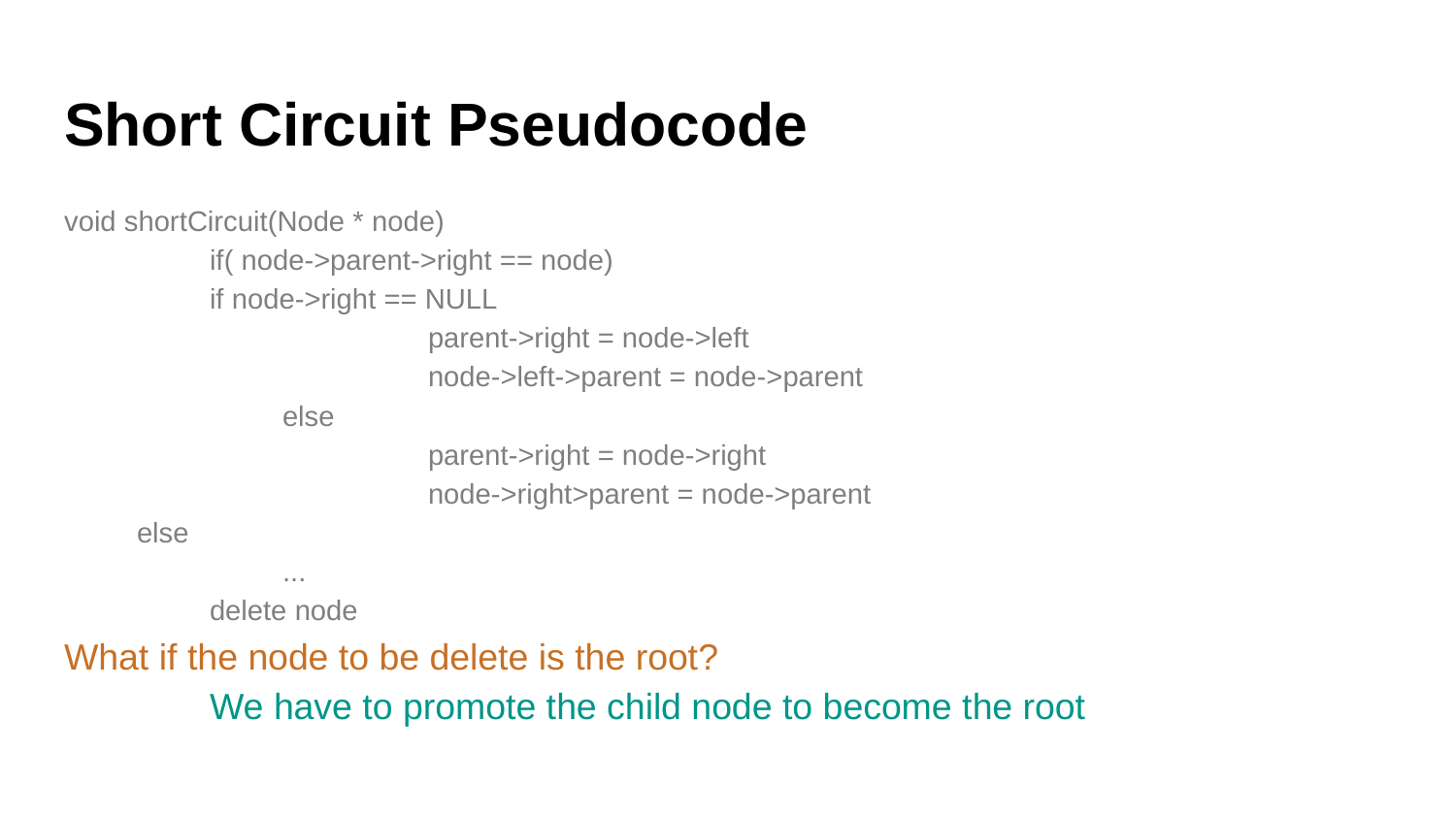

# Short Circuit Pseudocode
void shortCircuit(Node * node)
	if( node->parent->right == node)
if node->right == NULL
		parent->right = node->left
		node->left->parent = node->parent
	else
		parent->right = node->right
		node->right>parent = node->parent
else
	...
	delete node
What if the node to be delete is the root?
	We have to promote the child node to become the root